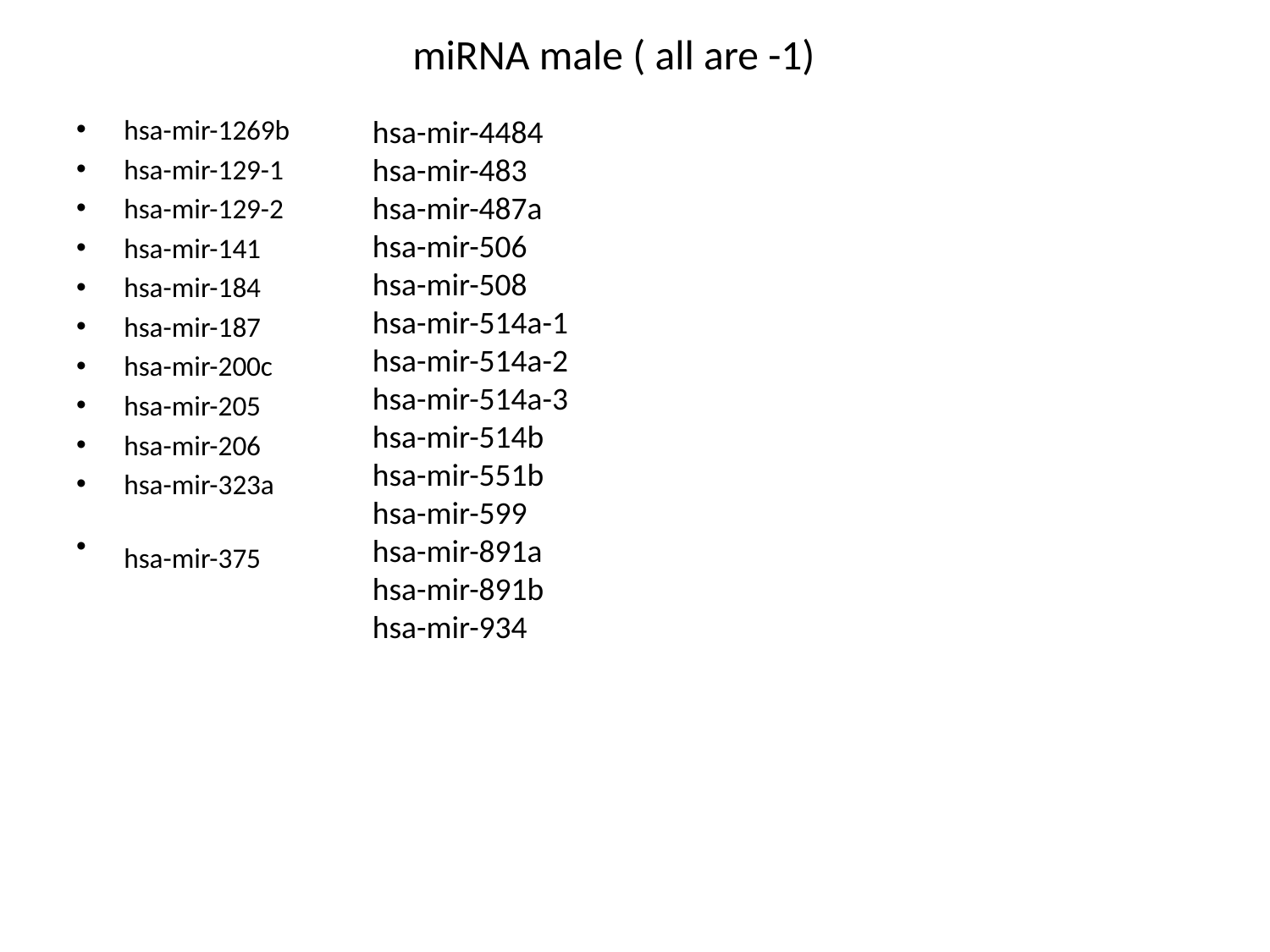

# miRNA male ( all are -1)
hsa-mir-1269b
hsa-mir-129-1
hsa-mir-129-2
hsa-mir-141
hsa-mir-184
hsa-mir-187
hsa-mir-200c
hsa-mir-205
hsa-mir-206
hsa-mir-323a
hsa-mir-375

hsa-mir-4484
hsa-mir-483
hsa-mir-487a
hsa-mir-506
hsa-mir-508
hsa-mir-514a-1
hsa-mir-514a-2
hsa-mir-514a-3
hsa-mir-514b
hsa-mir-551b
hsa-mir-599
hsa-mir-891a
hsa-mir-891b
hsa-mir-934